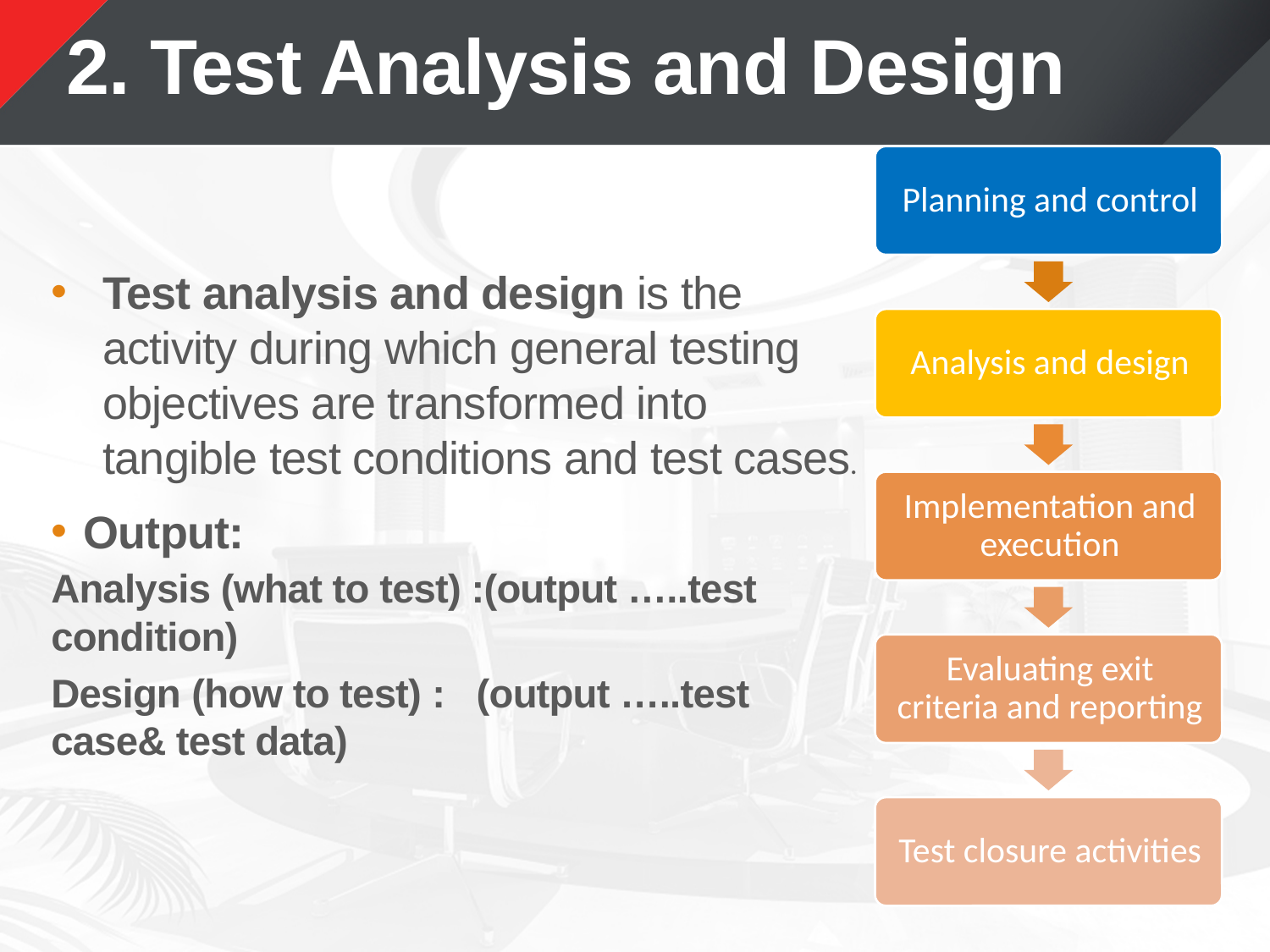

# 2. Test Analysis and Design
Planning and control

Analysis and design

Implementation and execution

Evaluating exit criteria and reporting

Test closure activities
Test analysis and design is the activity during which general testing objectives are transformed into tangible test conditions and test cases.
Output:
Analysis (what to test) :(output …..test condition)
Design (how to test) :   (output …..test case& test data)